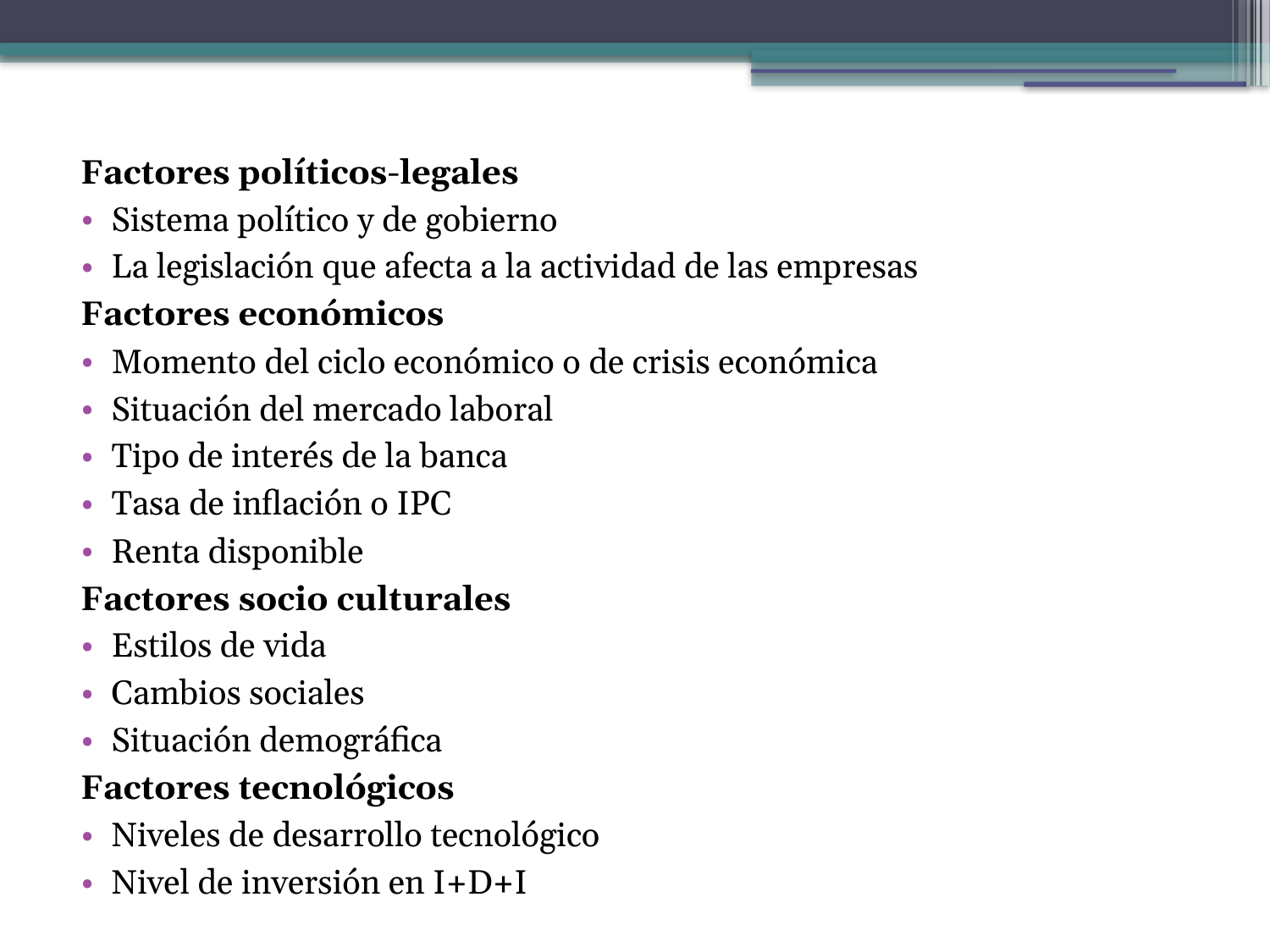

Factores políticos-legales
Sistema político y de gobierno
La legislación que afecta a la actividad de las empresas
Factores económicos
Momento del ciclo económico o de crisis económica
Situación del mercado laboral
Tipo de interés de la banca
Tasa de inflación o IPC
Renta disponible
Factores socio culturales
Estilos de vida
Cambios sociales
Situación demográfica
Factores tecnológicos
Niveles de desarrollo tecnológico
Nivel de inversión en I+D+I